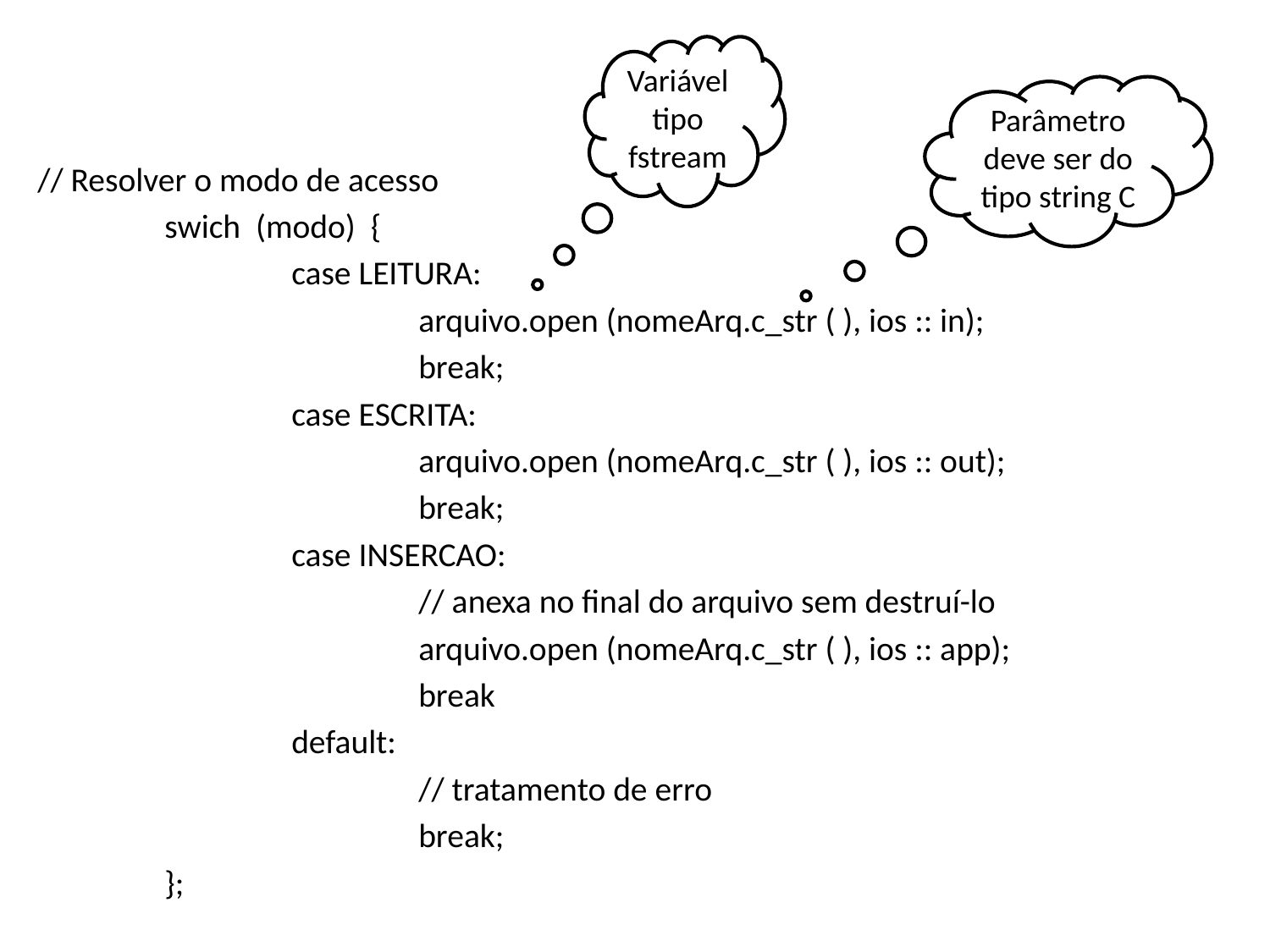

Variável tipo fstream
Parâmetro deve ser do tipo string C
// Resolver o modo de acesso
	swich  (modo)  {
		case LEITURA:
			arquivo.open (nomeArq.c_str ( ), ios :: in);
			break;
		case ESCRITA:
			arquivo.open (nomeArq.c_str ( ), ios :: out);
			break;
		case INSERCAO:
			// anexa no final do arquivo sem destruí-lo
			arquivo.open (nomeArq.c_str ( ), ios :: app);
			break
		default:
			// tratamento de erro
			break;
	};